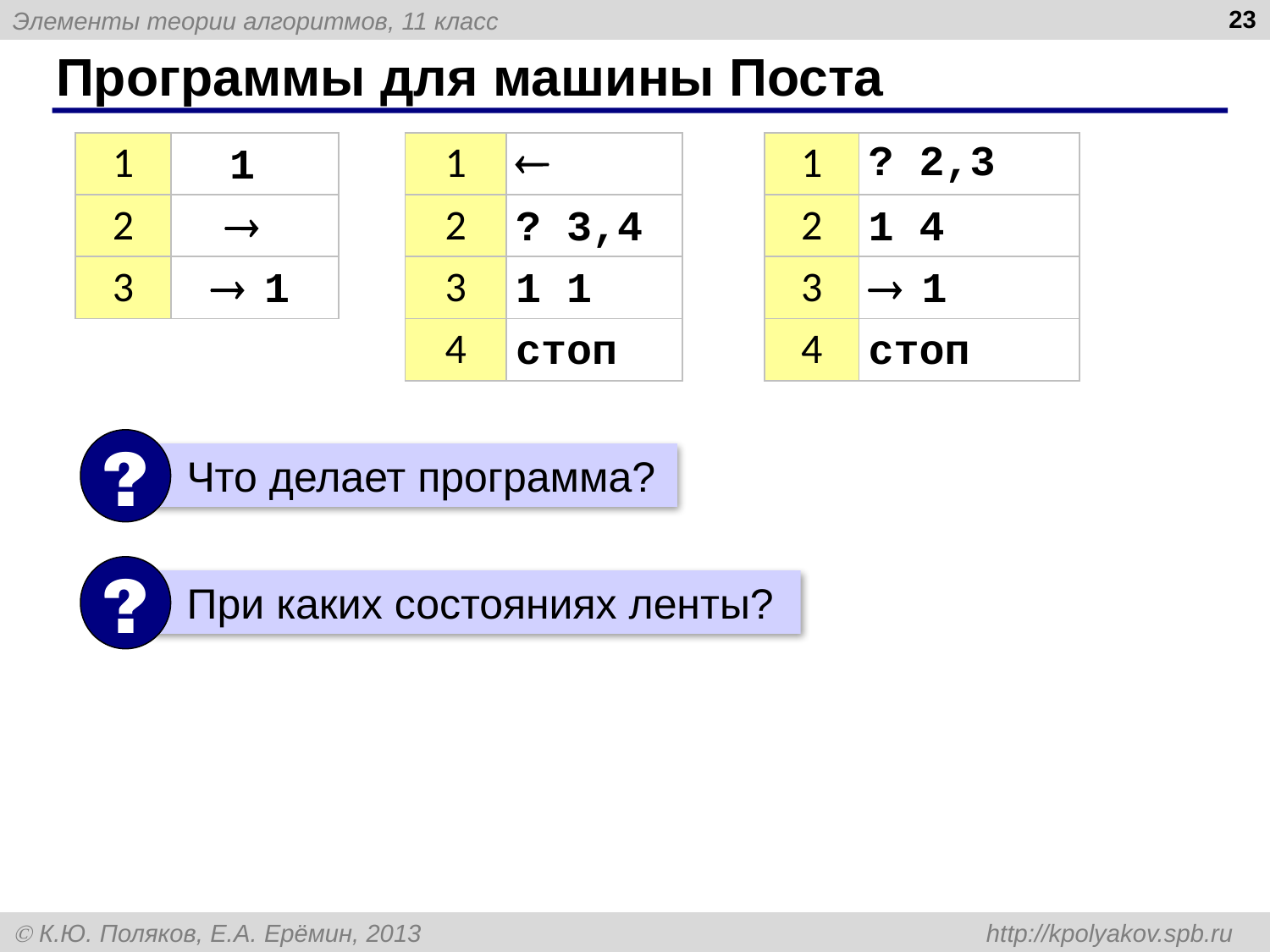

23
# Программы для машины Поста
| 1 | 1 |
| --- | --- |
| 2 | → |
| 3 | → 1 |
| 1 | ← |
| --- | --- |
| 2 | ? 3,4 |
| 3 | 1 1 |
| 4 | стоп |
| 1 | ? 2,3 |
| --- | --- |
| 2 | 1 4 |
| 3 | → 1 |
| 4 | стоп |
?
  Что делает программа?
?
  При каких состояниях ленты?